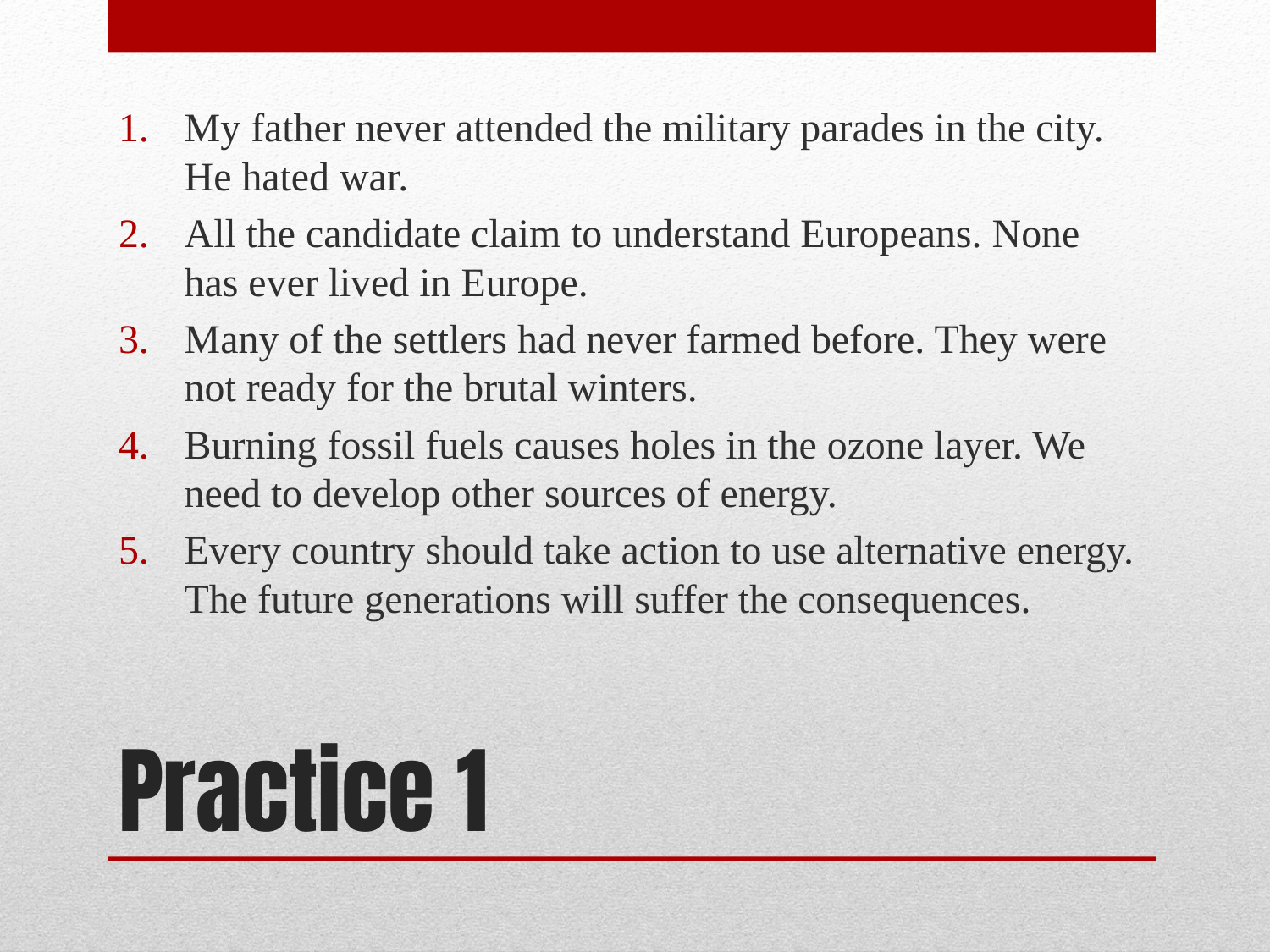

My father never attended the military parades in the city. He hated war.
All the candidate claim to understand Europeans. None has ever lived in Europe.
Many of the settlers had never farmed before. They were not ready for the brutal winters.
Burning fossil fuels causes holes in the ozone layer. We need to develop other sources of energy.
Every country should take action to use alternative energy. The future generations will suffer the consequences.

# Practice 1